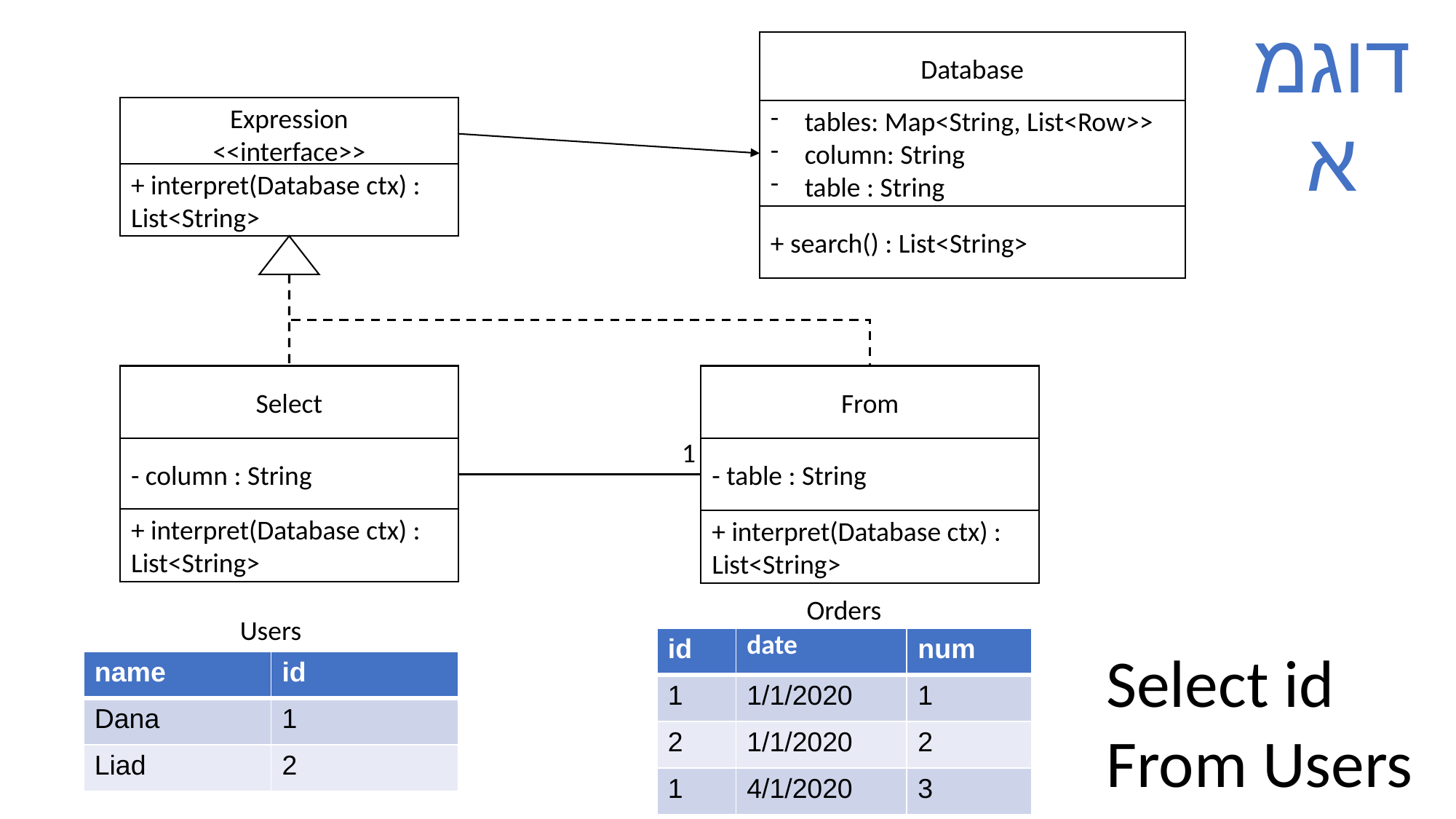

דוגמא
Database
Expression
<<interface>>
tables: Map<String, List<Row>>
column: String
table : String
+ interpret(Database ctx) : List<String>
+ search() : List<String>

Select
From
1
- column : String
- table : String
+ interpret(Database ctx) : List<String>
+ interpret(Database ctx) : List<String>
Orders
Users
| id | date | num |
| --- | --- | --- |
| 1 | 1/1/2020 | 1 |
| 2 | 1/1/2020 | 2 |
| 1 | 4/1/2020 | 3 |
Select id
From Users
| name | id |
| --- | --- |
| Dana | 1 |
| Liad | 2 |